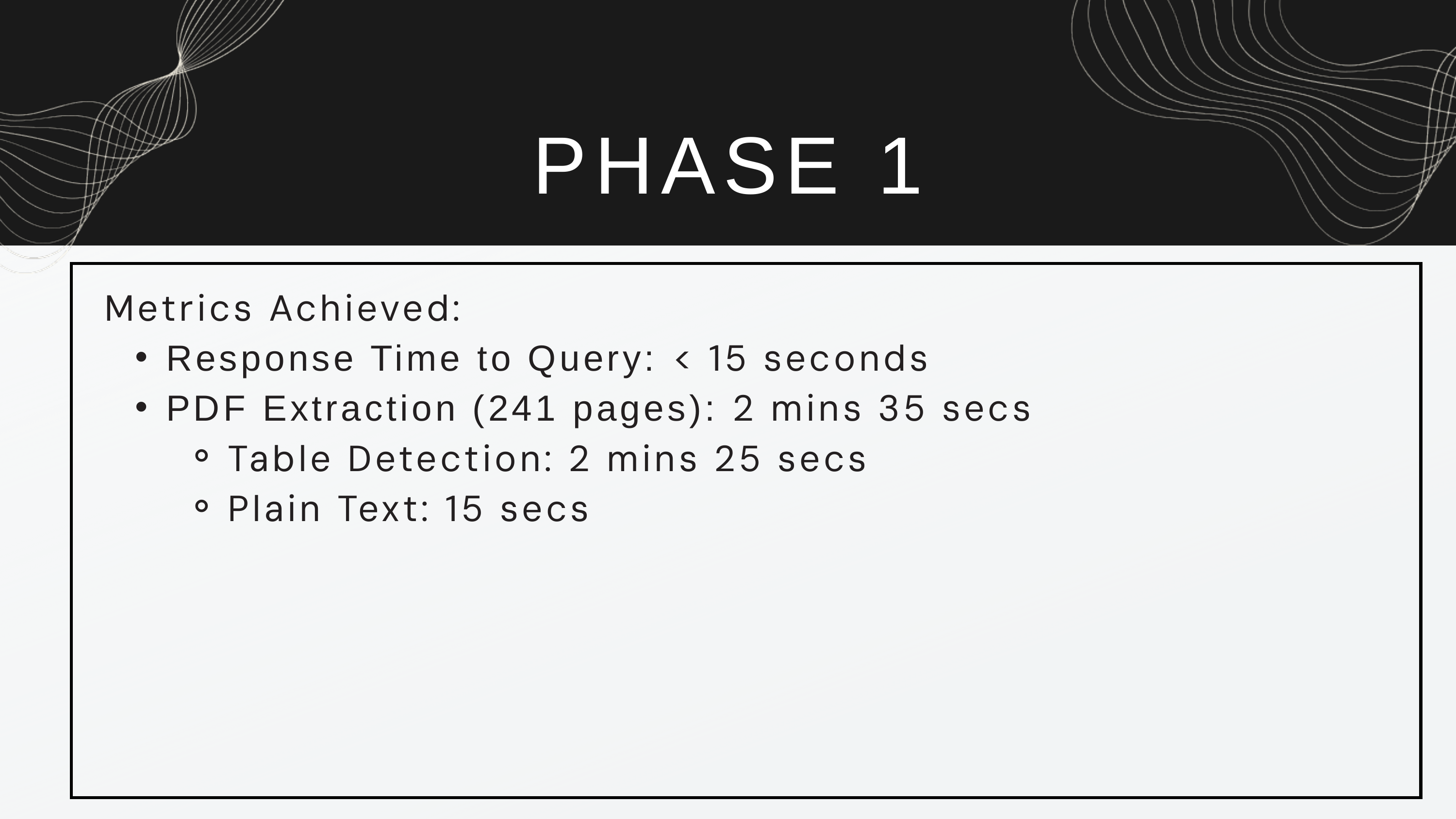

PHASE 1

Metrics Achieved:
Response Time to Query: < 15 seconds
PDF Extraction (241 pages): 2 mins 35 secs
Table Detection: 2 mins 25 secs
Plain Text: 15 secs